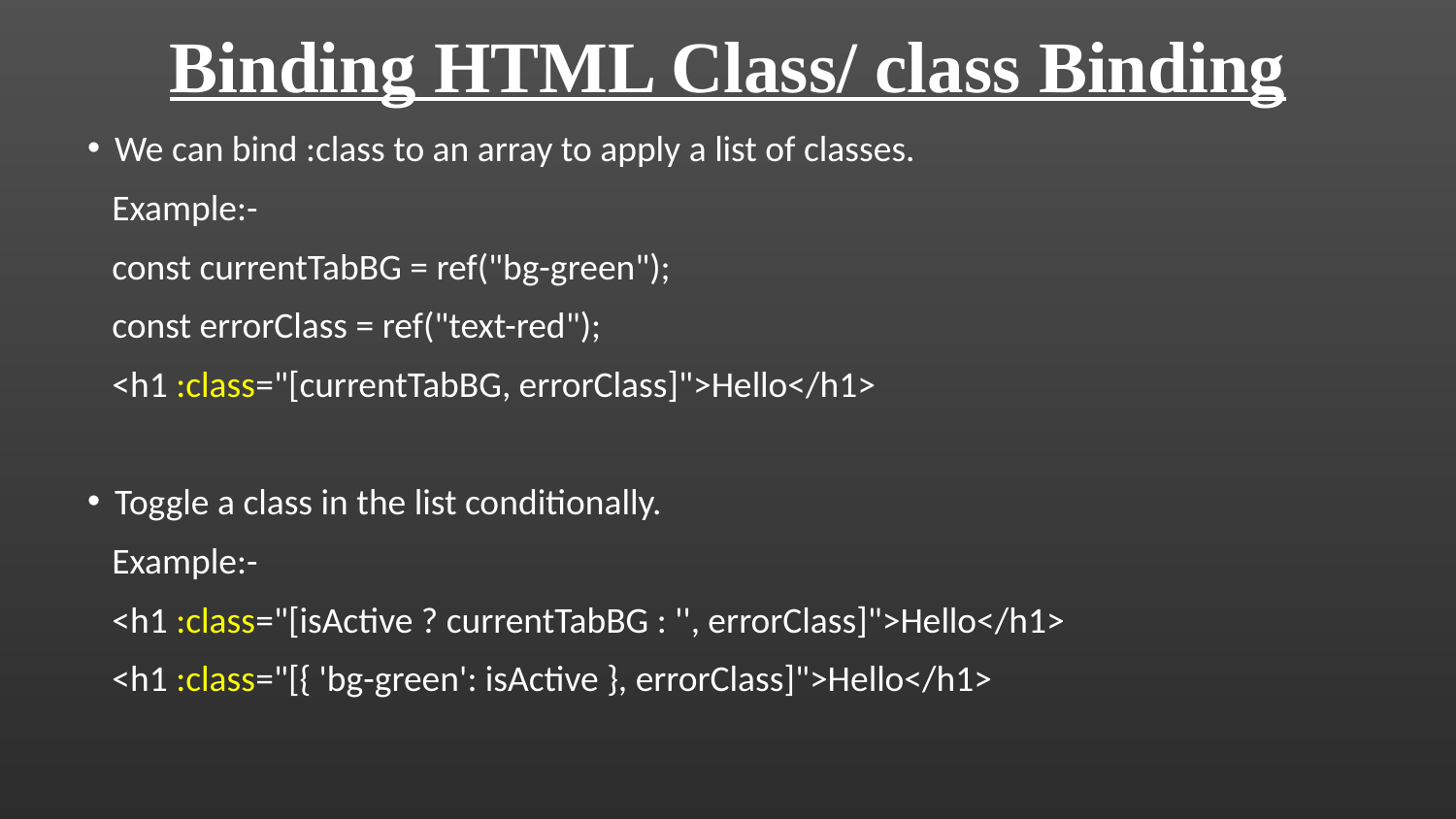

Binding HTML Class/ class Binding
We can bind :class to an array to apply a list of classes.
   Example:-
   const currentTabBG = ref("bg-green");
   const errorClass = ref("text-red");
   <h1 :class="[currentTabBG, errorClass]">Hello</h1>

Toggle a class in the list conditionally.
   Example:-
   <h1 :class="[isActive ? currentTabBG : '', errorClass]">Hello</h1>
   <h1 :class="[{ 'bg-green': isActive }, errorClass]">Hello</h1>